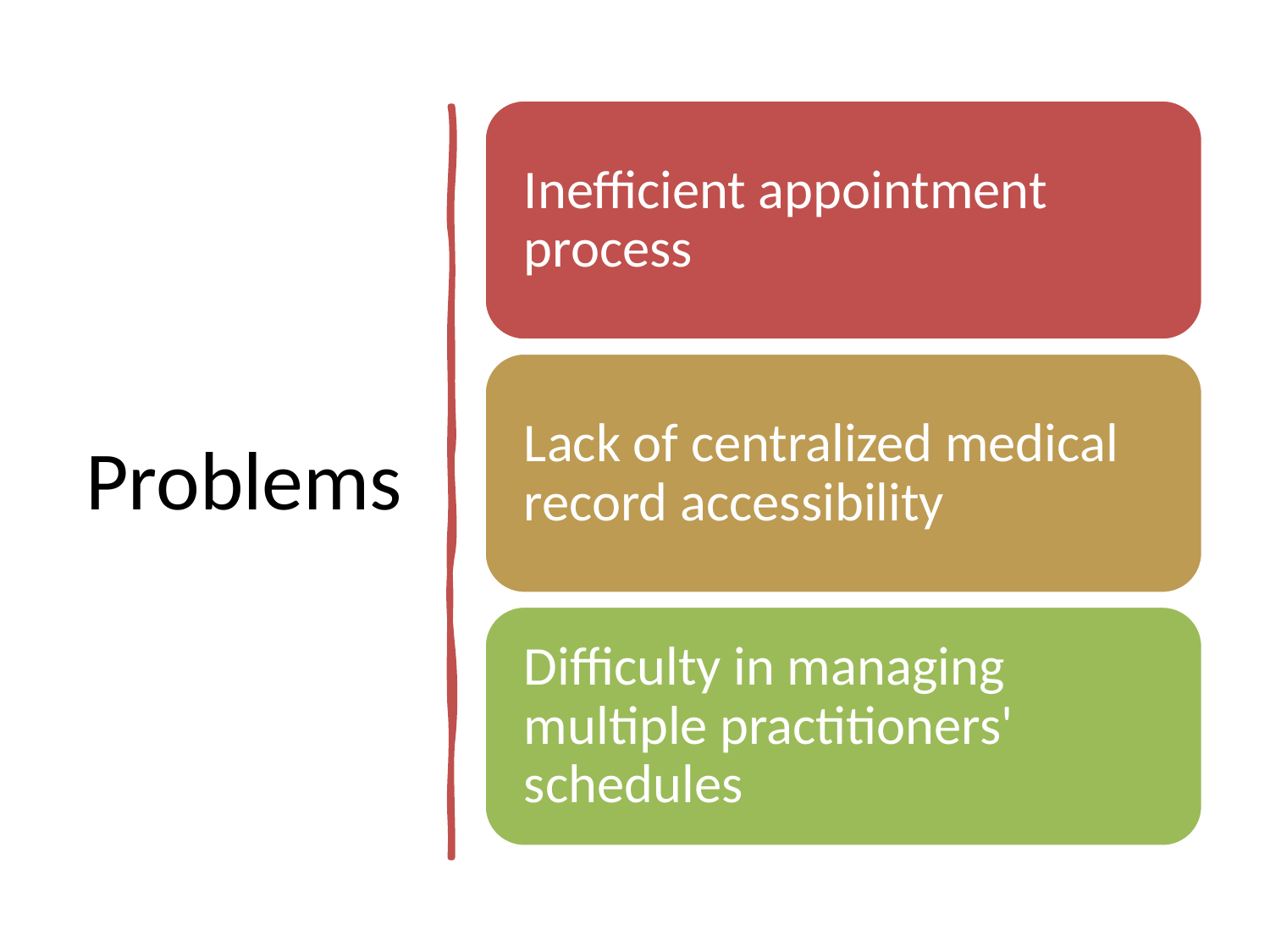

Inefficient appointment process
Lack of centralized medical record accessibility
Difficulty in managing multiple practitioners' schedules
# Problems